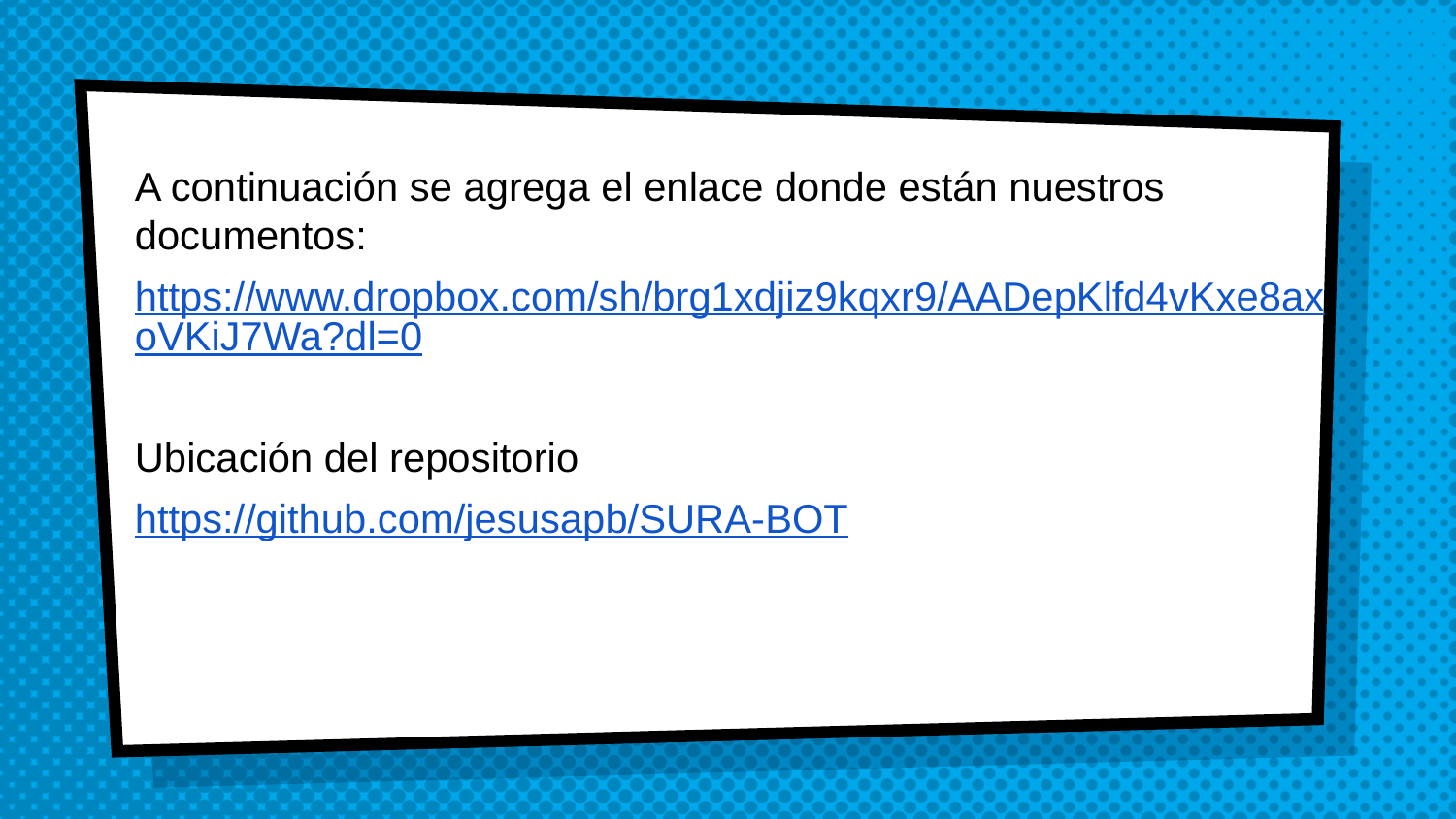

#
A continuación se agrega el enlace donde están nuestros documentos:
https://www.dropbox.com/sh/brg1xdjiz9kqxr9/AADepKlfd4vKxe8axoVKiJ7Wa?dl=0

Ubicación del repositorio
https://github.com/jesusapb/SURA-BOT